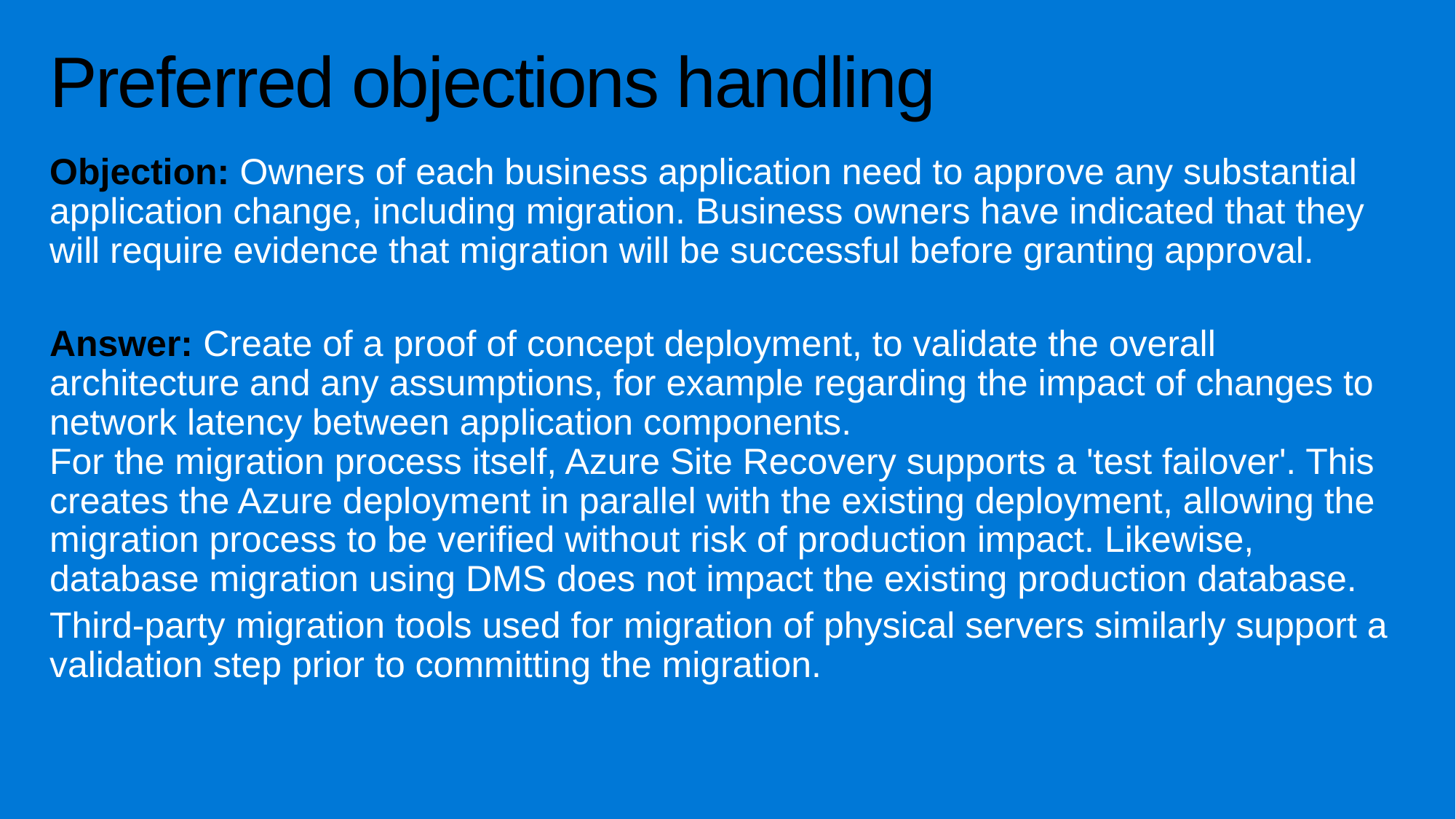

# Preferred objections handling
Objection: Owners of each business application need to approve any substantial application change, including migration. Business owners have indicated that they will require evidence that migration will be successful before granting approval.

Answer: Create of a proof of concept deployment, to validate the overall architecture and any assumptions, for example regarding the impact of changes to network latency between application components.
For the migration process itself, Azure Site Recovery supports a 'test failover'. This creates the Azure deployment in parallel with the existing deployment, allowing the migration process to be verified without risk of production impact. Likewise, database migration using DMS does not impact the existing production database.
Third-party migration tools used for migration of physical servers similarly support a validation step prior to committing the migration.